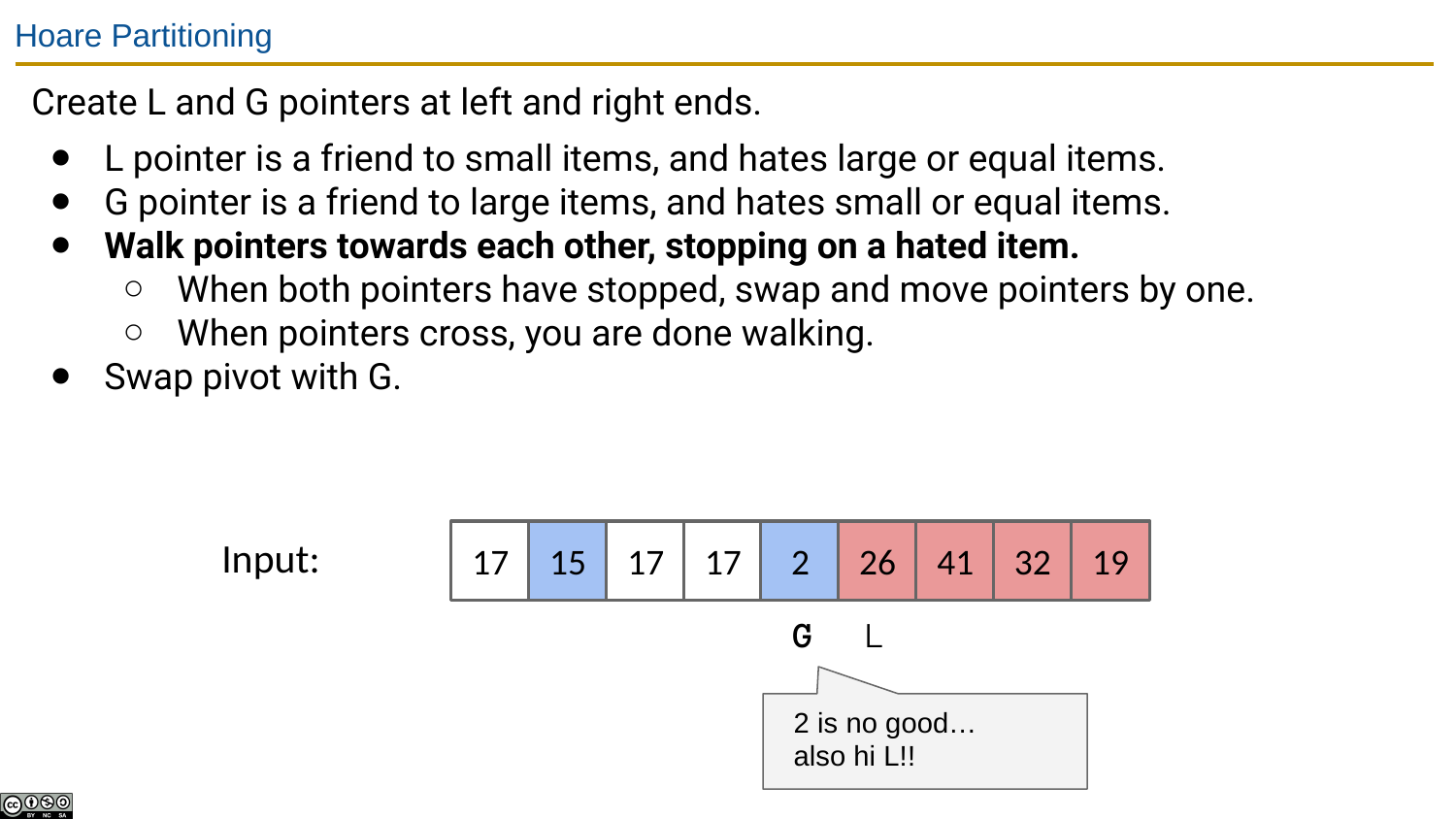

# Hoare Partitioning
Create L and G pointers at left and right ends.
L pointer is a friend to small items, and hates large or equal items.
G pointer is a friend to large items, and hates small or equal items.
Walk pointers towards each other, stopping on a hated item.
When both pointers have stopped, swap and move pointers by one.
When pointers cross, you are done walking.
Swap pivot with G.

Input:
17
15
17
17
2
26
41
32
19
L
G
2 is no good… also hi L!!